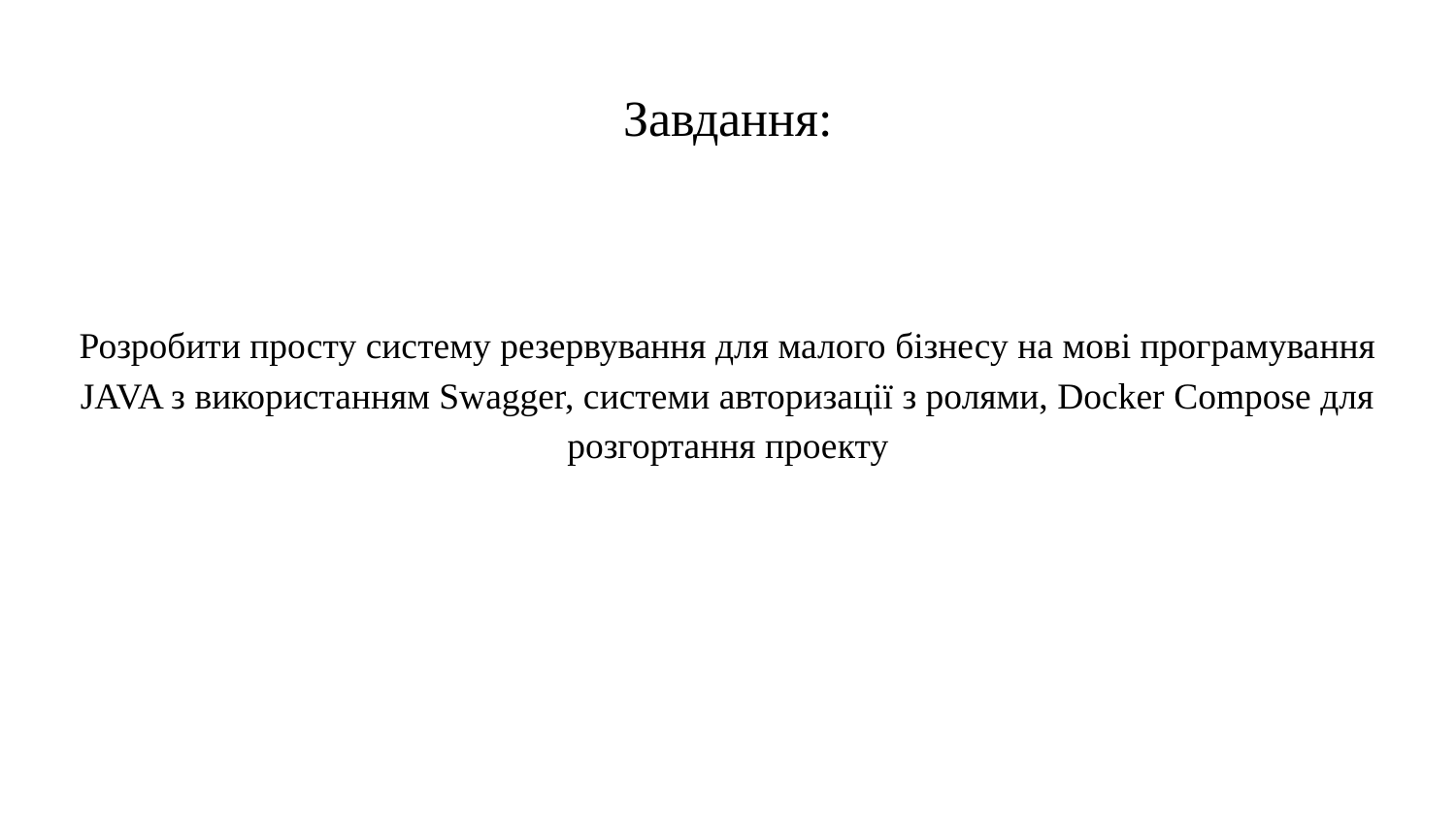

# Завдання:
Розробити просту систему резервування для малого бізнесу на мові програмування JAVA з використанням Swagger, системи авторизації з ролями, Docker Compose для розгортання проекту